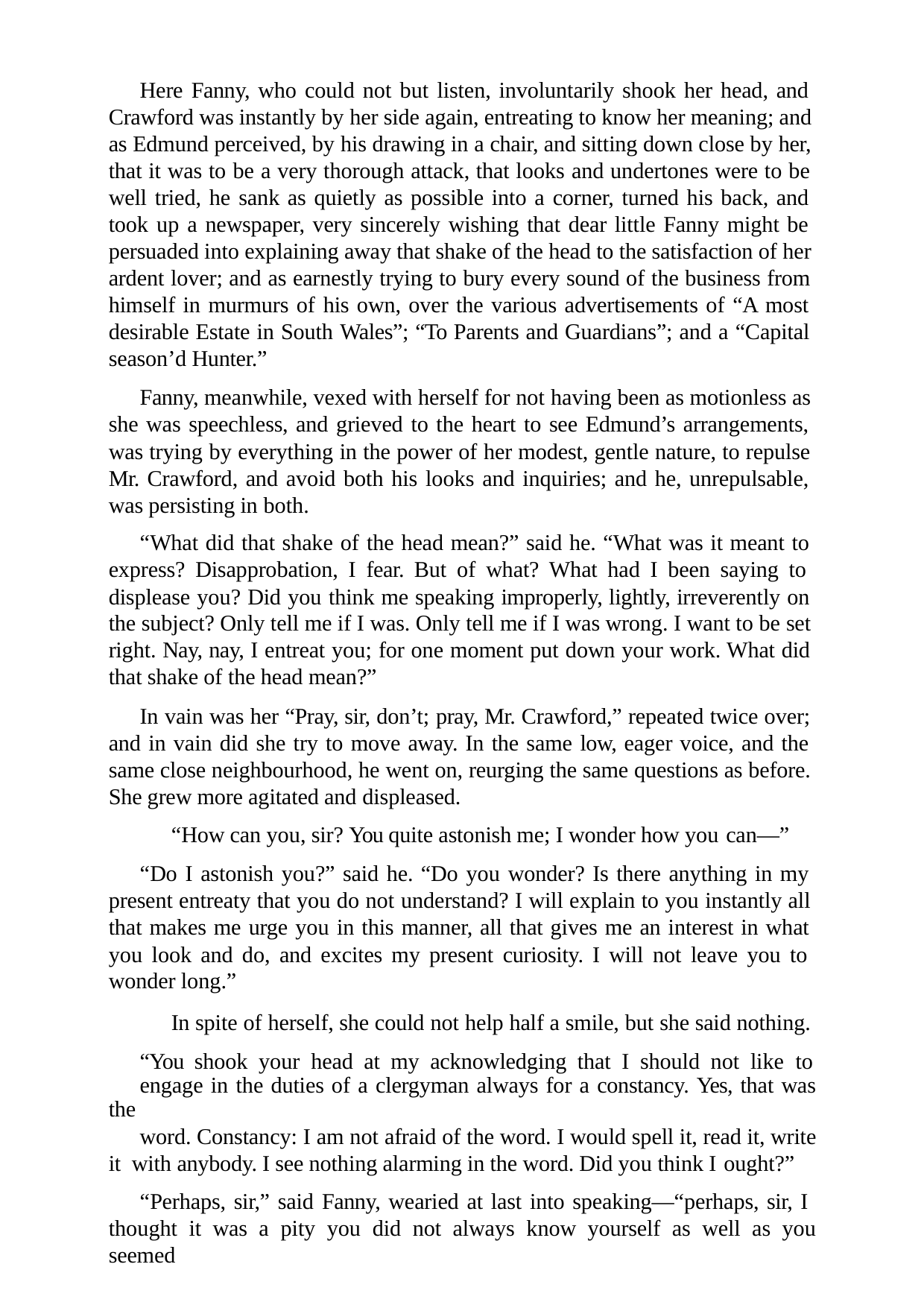

Here Fanny, who could not but listen, involuntarily shook her head, and  Crawford was instantly by her side again, entreating to know her meaning; and  as Edmund perceived, by his drawing in a chair, and sitting down close by her,  that it was to be a very thorough attack, that looks and undertones were to be  well tried, he sank as quietly as possible into a corner, turned his back, and  took up a newspaper, very sincerely wishing that dear little Fanny might be  persuaded into explaining away that shake of the head to the satisfaction of her  ardent lover; and as earnestly trying to bury every sound of the business from  himself in murmurs of his own, over the various advertisements of “A most  desirable Estate in South Wales”; “To Parents and Guardians”; and a “Capital  season’d Hunter.”
Fanny, meanwhile, vexed with herself for not having been as motionless as  she was speechless, and grieved to the heart to see Edmund’s arrangements,  was trying by everything in the power of her modest, gentle nature, to repulse  Mr. Crawford, and avoid both his looks and inquiries; and he, unrepulsable,  was persisting in both.
“What did that shake of the head mean?” said he. “What was it meant to  express? Disapprobation, I fear. But of what? What had I been saying to  displease you? Did you think me speaking improperly, lightly, irreverently on  the subject? Only tell me if I was. Only tell me if I was wrong. I want to be set  right. Nay, nay, I entreat you; for one moment put down your work. What did  that shake of the head mean?”
In vain was her “Pray, sir, don’t; pray, Mr. Crawford,” repeated twice over;  and in vain did she try to move away. In the same low, eager voice, and the  same close neighbourhood, he went on, reurging the same questions as before.  She grew more agitated and displeased.
“How can you, sir? You quite astonish me; I wonder how you can—”
“Do I astonish you?” said he. “Do you wonder? Is there anything in my  present entreaty that you do not understand? I will explain to you instantly all  that makes me urge you in this manner, all that gives me an interest in what  you look and do, and excites my present curiosity. I will not leave you to  wonder long.”
In spite of herself, she could not help half a smile, but she said nothing.  “You  shook  your  head  at  my  acknowledging  that  I  should  not  like  to
engage in the duties of a clergyman always for a constancy. Yes, that was the
word. Constancy: I am not afraid of the word. I would spell it, read it, write it  with anybody. I see nothing alarming in the word. Did you think I ought?”
“Perhaps, sir,” said Fanny, wearied at last into speaking—“perhaps, sir, I  thought it was a pity you did not always know yourself as well as you seemed